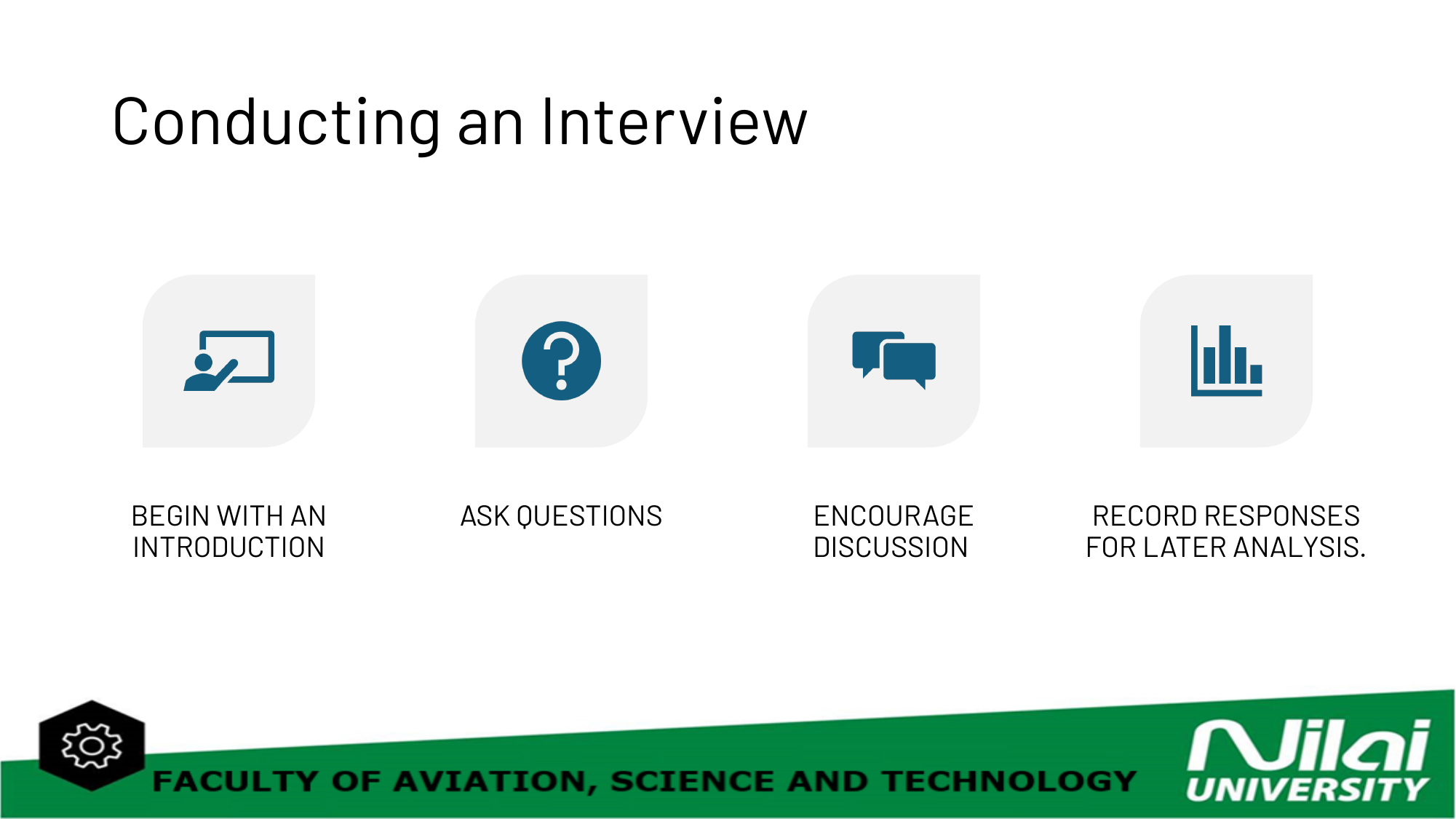

# Conducting an Interview
Begin with an introduction
Ask questions
Encourage discussion
Record responses for later analysis.